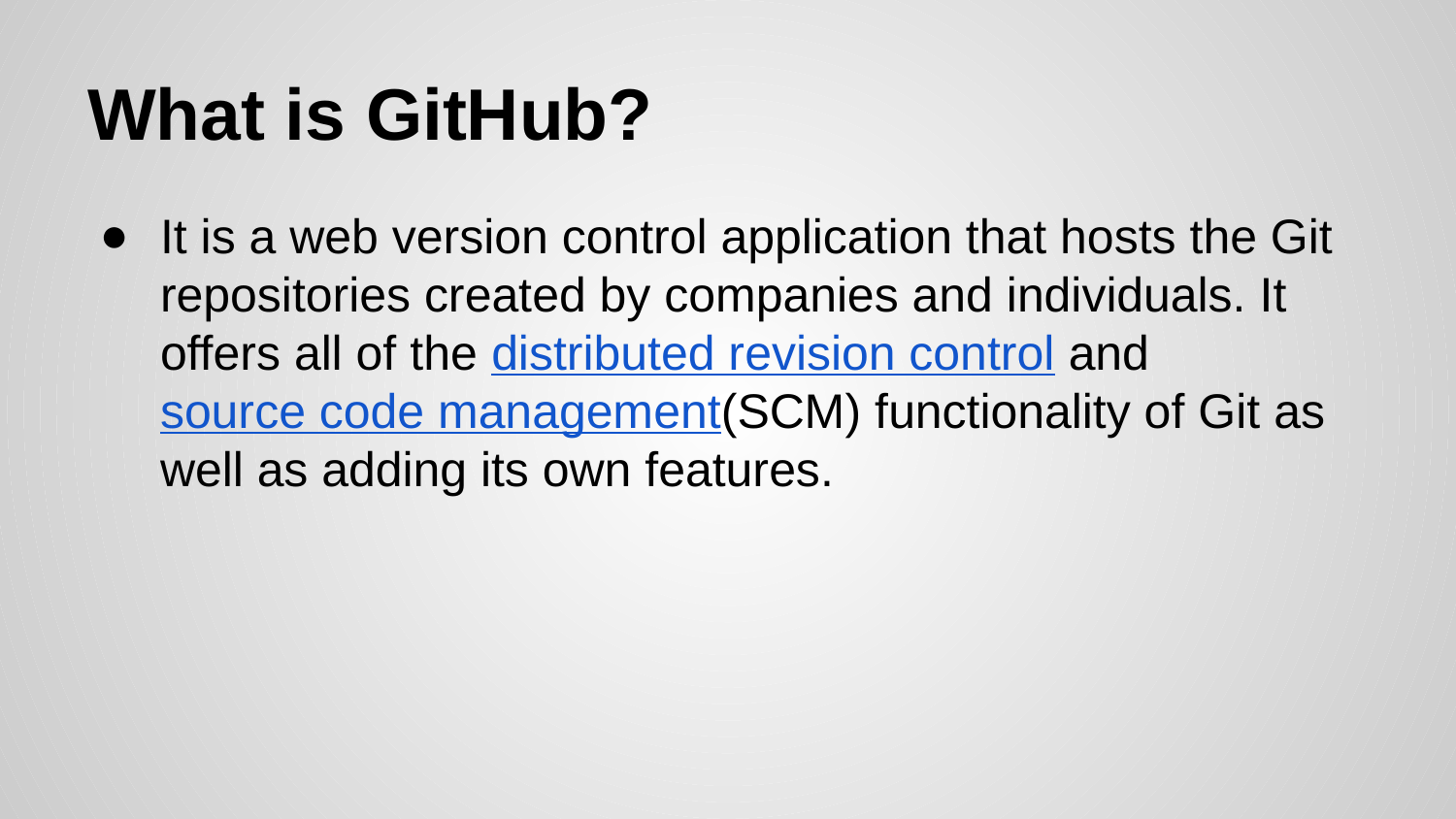

# What is GitHub?
It is a web version control application that hosts the Git repositories created by companies and individuals. It offers all of the distributed revision control and source code management(SCM) functionality of Git as well as adding its own features.